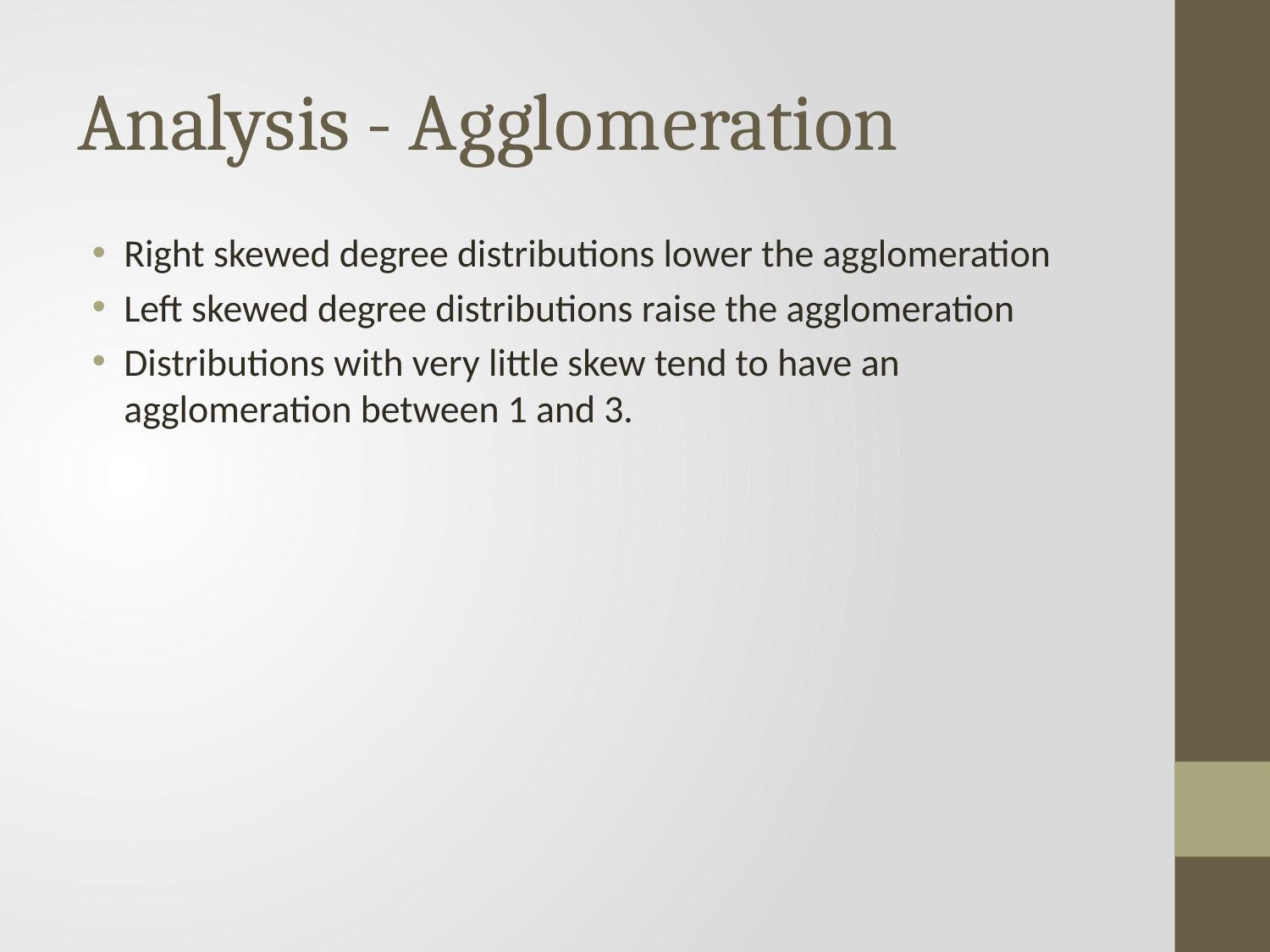

# Analysis - Agglomeration
Right skewed degree distributions lower the agglomeration
Left skewed degree distributions raise the agglomeration
Distributions with very little skew tend to have an agglomeration between 1 and 3.